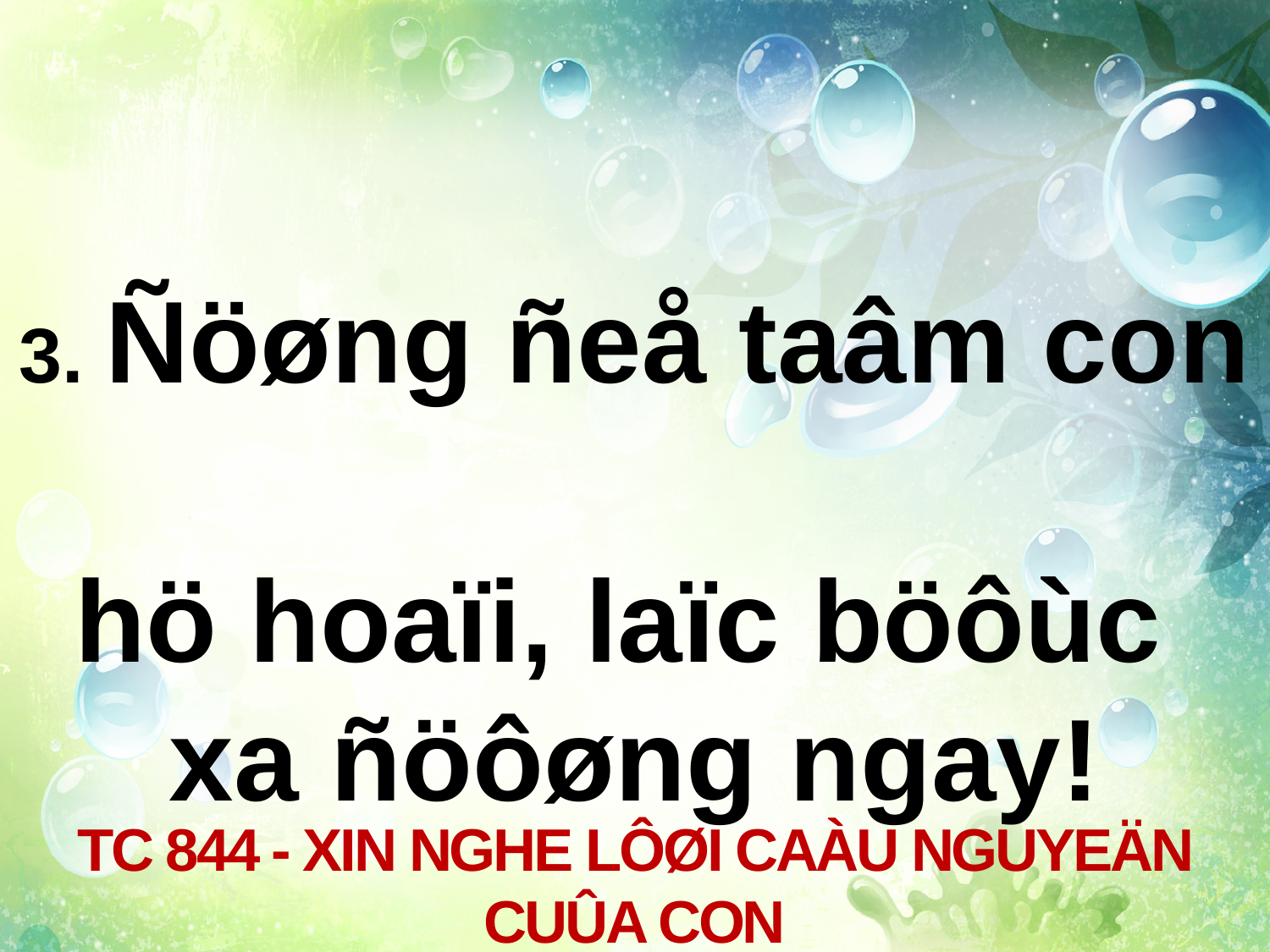

3. Ñöøng ñeå taâm con
hö hoaïi, laïc böôùc
xa ñöôøng ngay!
TC 844 - XIN NGHE LÔØI CAÀU NGUYEÄN CUÛA CON